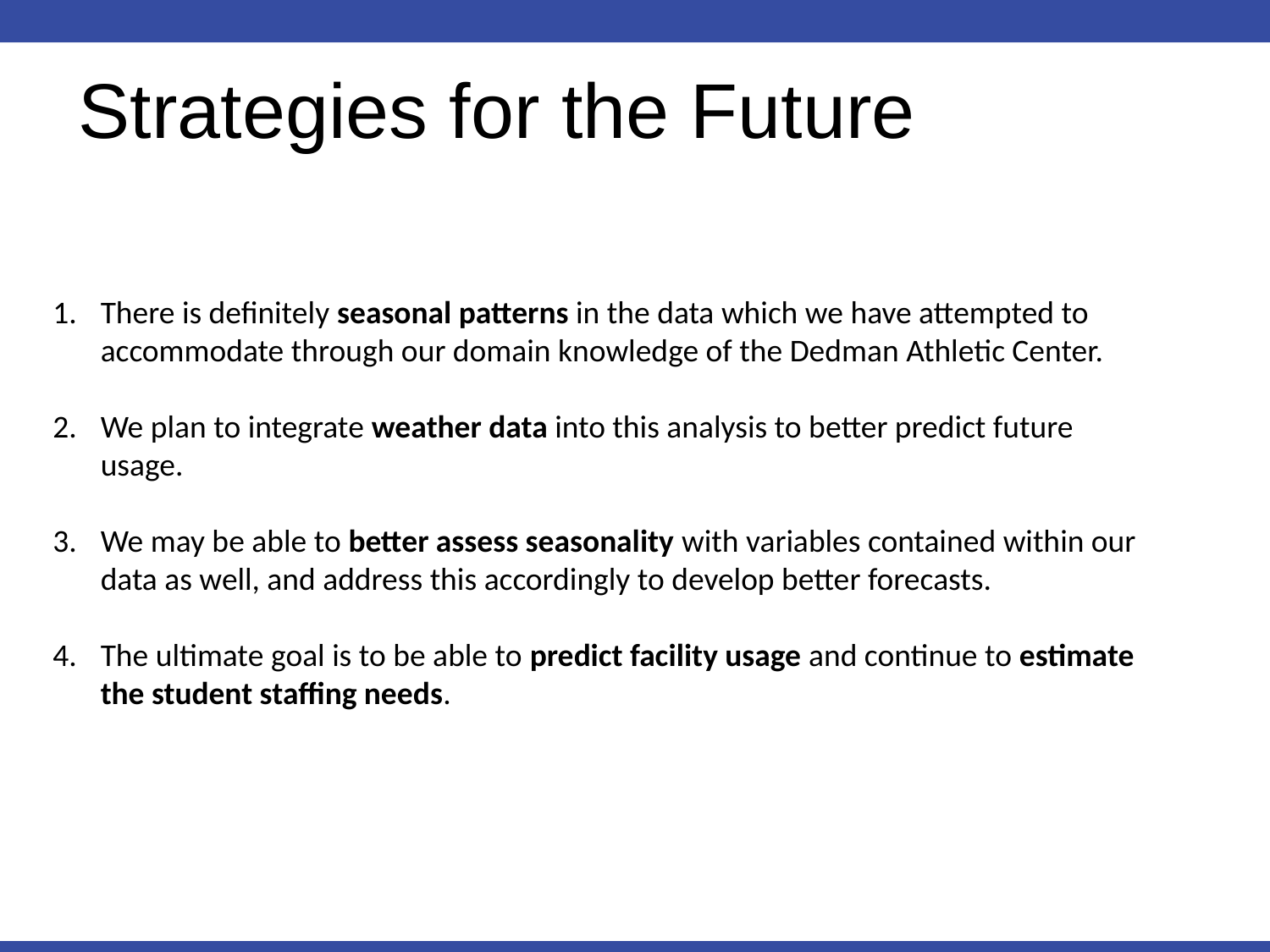

# Strategies for the Future
There is definitely seasonal patterns in the data which we have attempted to accommodate through our domain knowledge of the Dedman Athletic Center.

We plan to integrate weather data into this analysis to better predict future usage.

We may be able to better assess seasonality with variables contained within our data as well, and address this accordingly to develop better forecasts.

The ultimate goal is to be able to predict facility usage and continue to estimate the student staffing needs.